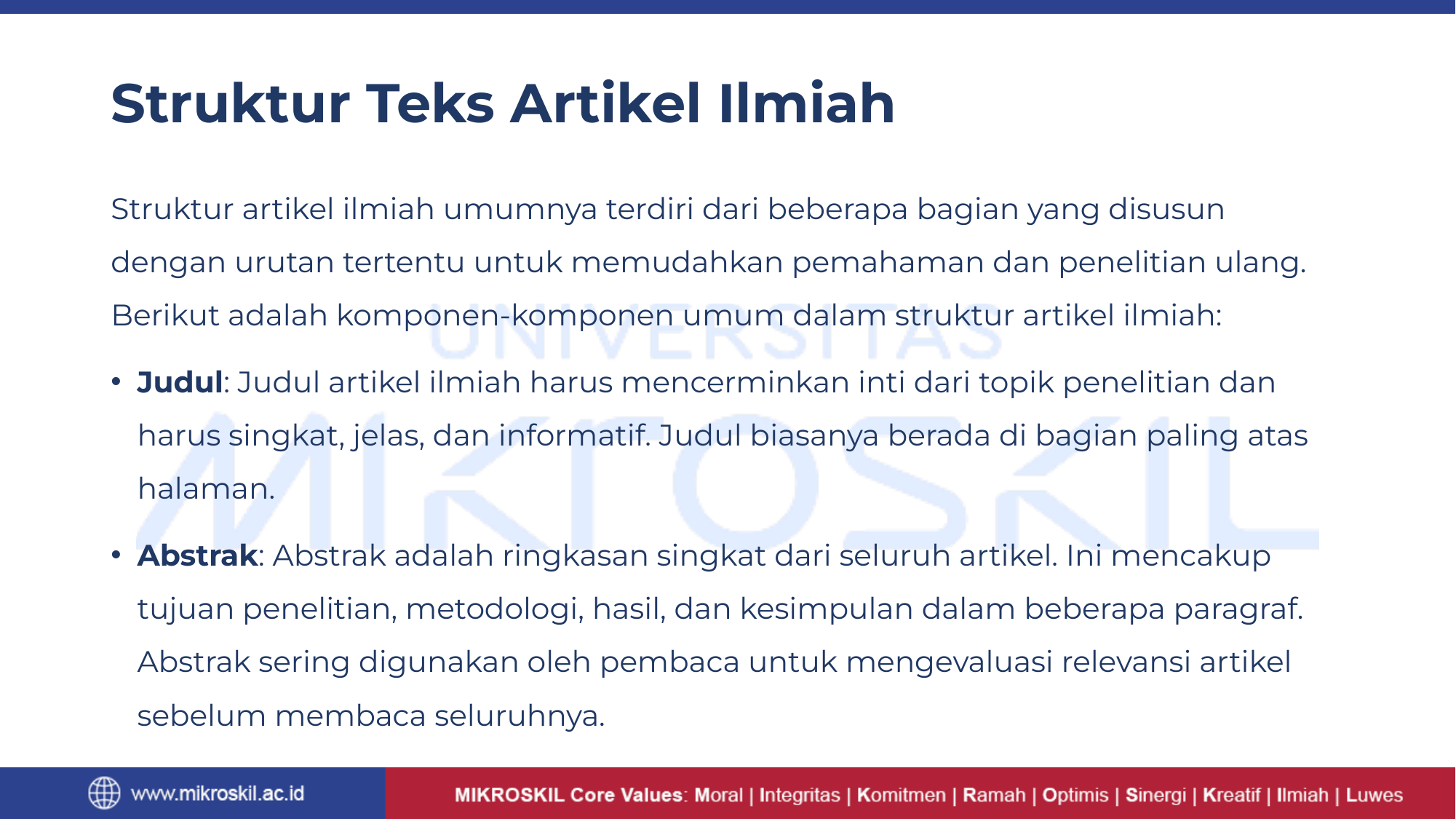

# Struktur Teks Artikel Ilmiah
Struktur artikel ilmiah umumnya terdiri dari beberapa bagian yang disusun dengan urutan tertentu untuk memudahkan pemahaman dan penelitian ulang. Berikut adalah komponen-komponen umum dalam struktur artikel ilmiah:
Judul: Judul artikel ilmiah harus mencerminkan inti dari topik penelitian dan harus singkat, jelas, dan informatif. Judul biasanya berada di bagian paling atas halaman.
Abstrak: Abstrak adalah ringkasan singkat dari seluruh artikel. Ini mencakup tujuan penelitian, metodologi, hasil, dan kesimpulan dalam beberapa paragraf. Abstrak sering digunakan oleh pembaca untuk mengevaluasi relevansi artikel sebelum membaca seluruhnya.